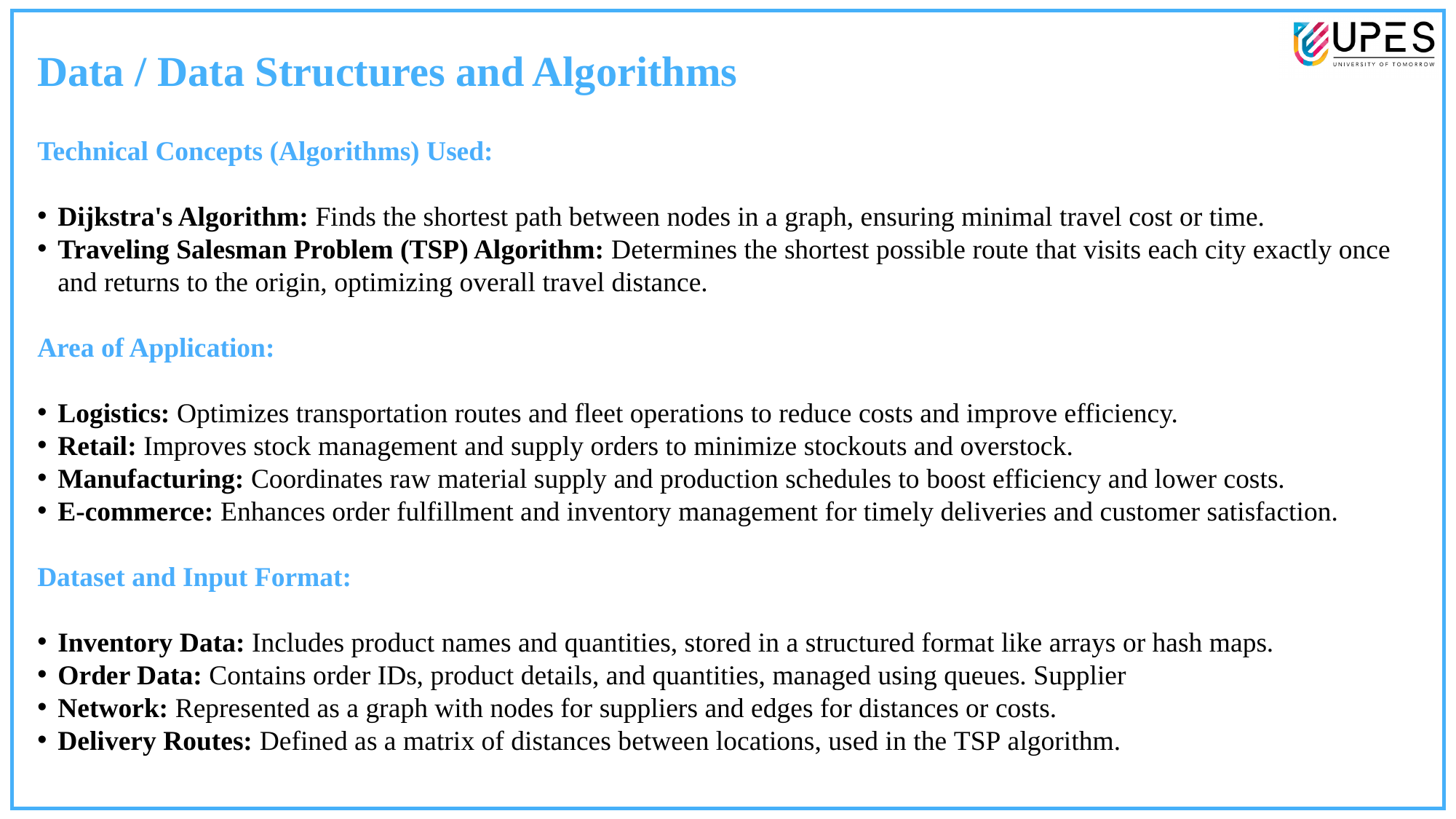

Data / Data Structures and Algorithms
Technical Concepts (Algorithms) Used:

Dijkstra's Algorithm: Finds the shortest path between nodes in a graph, ensuring minimal travel cost or time.
Traveling Salesman Problem (TSP) Algorithm: Determines the shortest possible route that visits each city exactly once and returns to the origin, optimizing overall travel distance.

Area of Application:

Logistics: Optimizes transportation routes and fleet operations to reduce costs and improve efficiency.
Retail: Improves stock management and supply orders to minimize stockouts and overstock.
Manufacturing: Coordinates raw material supply and production schedules to boost efficiency and lower costs.
E-commerce: Enhances order fulfillment and inventory management for timely deliveries and customer satisfaction.

Dataset and Input Format:

Inventory Data: Includes product names and quantities, stored in a structured format like arrays or hash maps.
Order Data: Contains order IDs, product details, and quantities, managed using queues. Supplier
Network: Represented as a graph with nodes for suppliers and edges for distances or costs.
Delivery Routes: Defined as a matrix of distances between locations, used in the TSP algorithm.